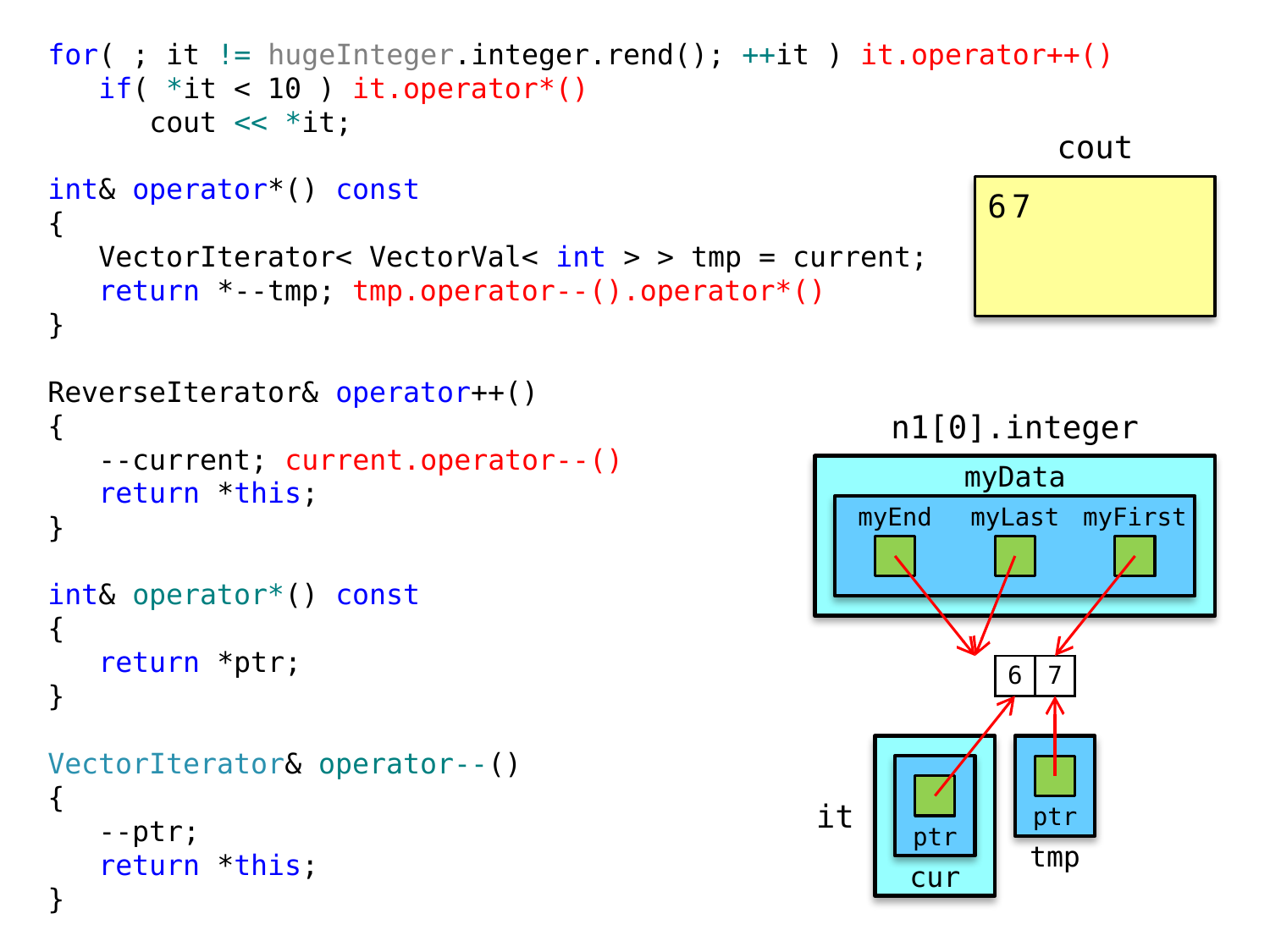

for( ; it != hugeInteger.integer.rend(); ++it ) it.operator++()
   if( *it < 10 ) it.operator*()
      cout << *it;

int& operator*() const
{
   VectorIterator< VectorVal< int > > tmp = current;
   return *--tmp; tmp.operator--().operator*()
}

ReverseIterator& operator++()
{
   --current; current.operator--()
   return *this;
}

int& operator*() const
{
   return *ptr;
}

VectorIterator& operator--()
{
   --ptr;
   return *this;
}
cout
67
n1[0].integer

myData

myFirst
myEnd
myLast

| 6 | 7 |
| --- | --- |

it

ptr
ptr
tmp
cur